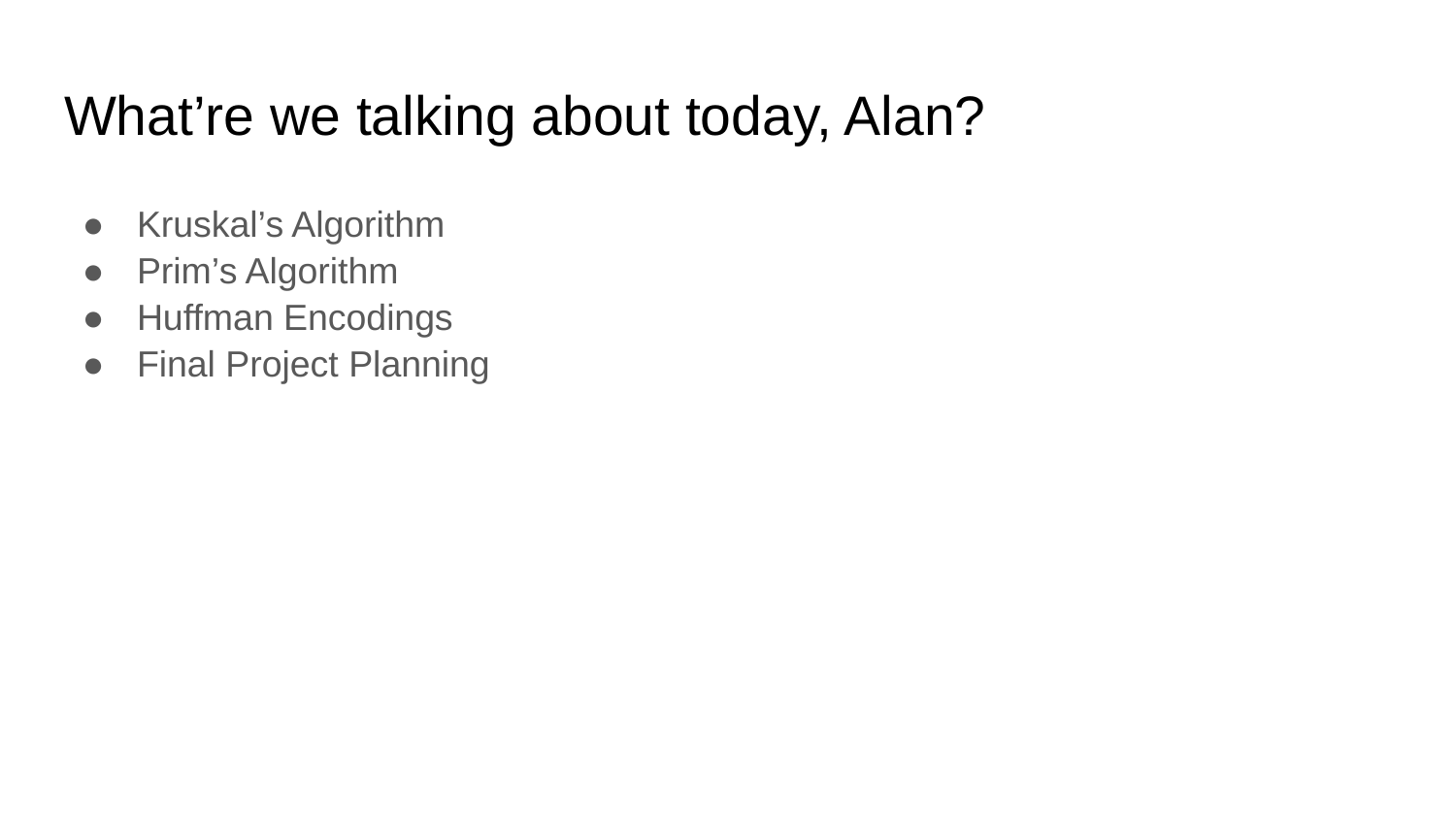

# What’re we talking about today, Alan?
Kruskal’s Algorithm
Prim’s Algorithm
Huffman Encodings
Final Project Planning